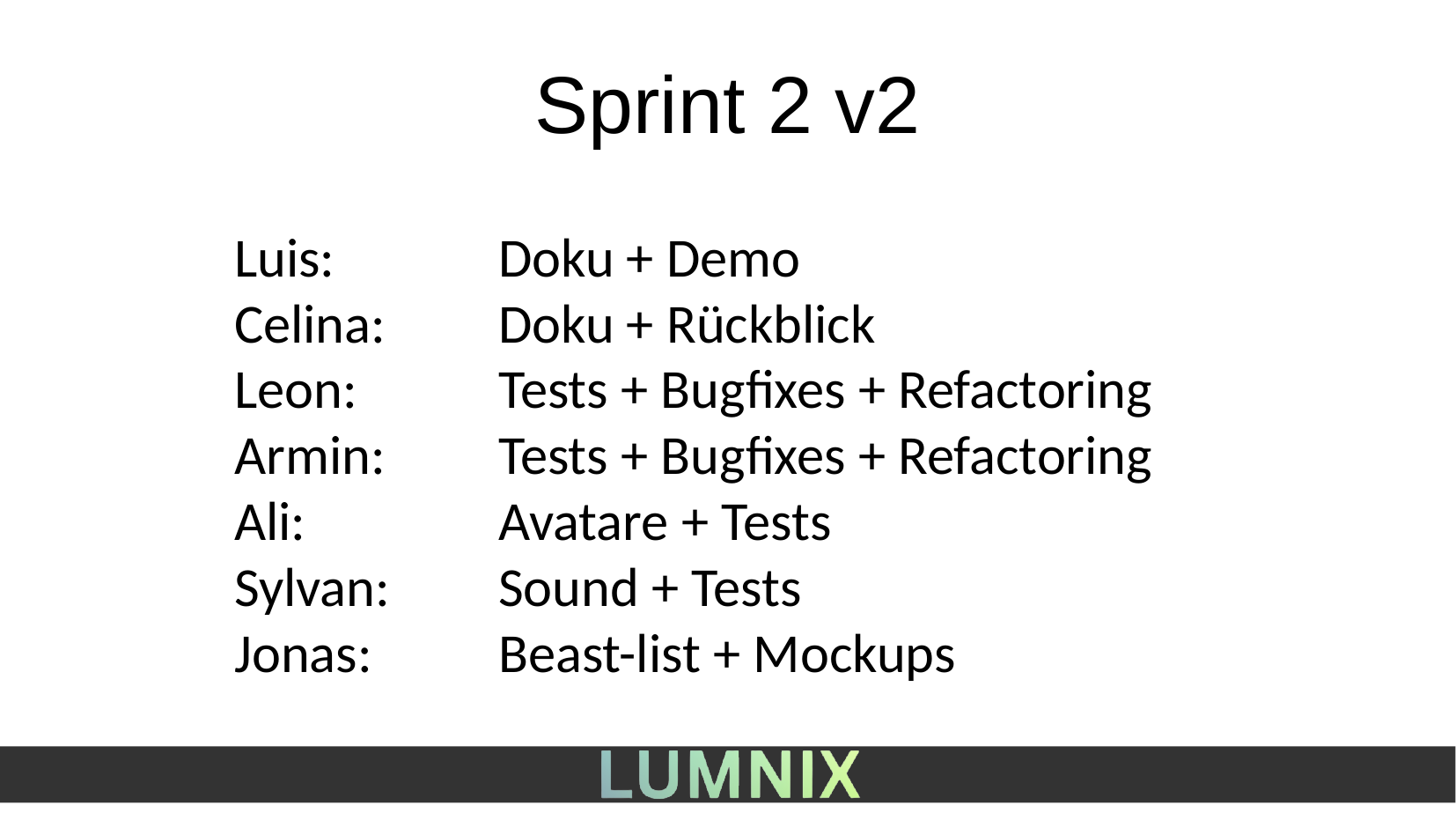

Sprint 2 v2
Luis:		Doku + Demo
Celina:	Doku + Rückblick
Leon:		Tests + Bugfixes + Refactoring
Armin: 	Tests + Bugfixes + Refactoring
Ali:		Avatare + Tests
Sylvan: 	Sound + Tests
Jonas:	Beast-list + Mockups